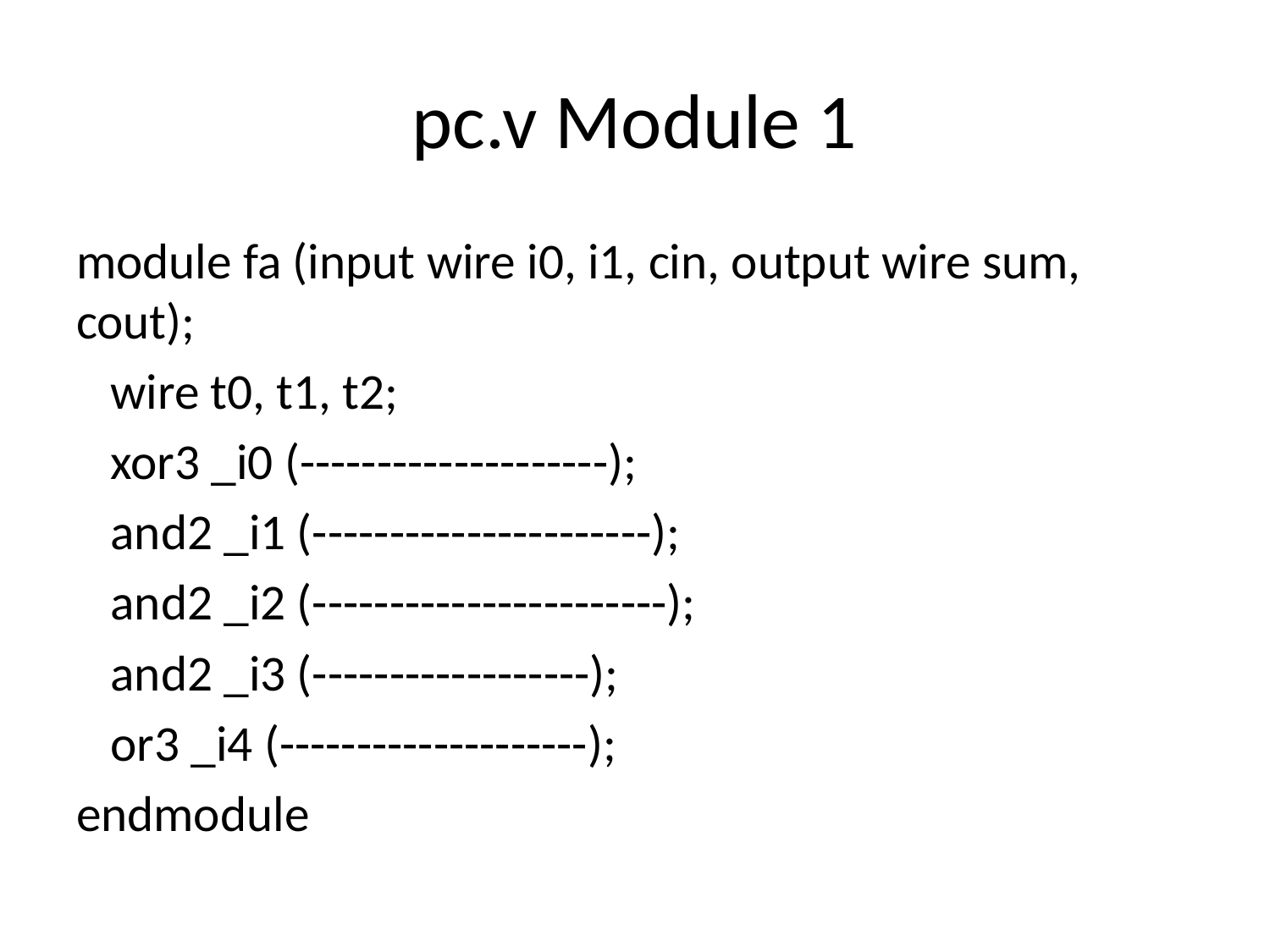

# pc.v Module 1
module fa (input wire i0, i1, cin, output wire sum, cout);
   wire t0, t1, t2;
   xor3 _i0 (--------------------);
   and2 _i1 (----------------------);
   and2 _i2 (-----------------------);
   and2 _i3 (------------------);
   or3 _i4 (--------------------);
endmodule